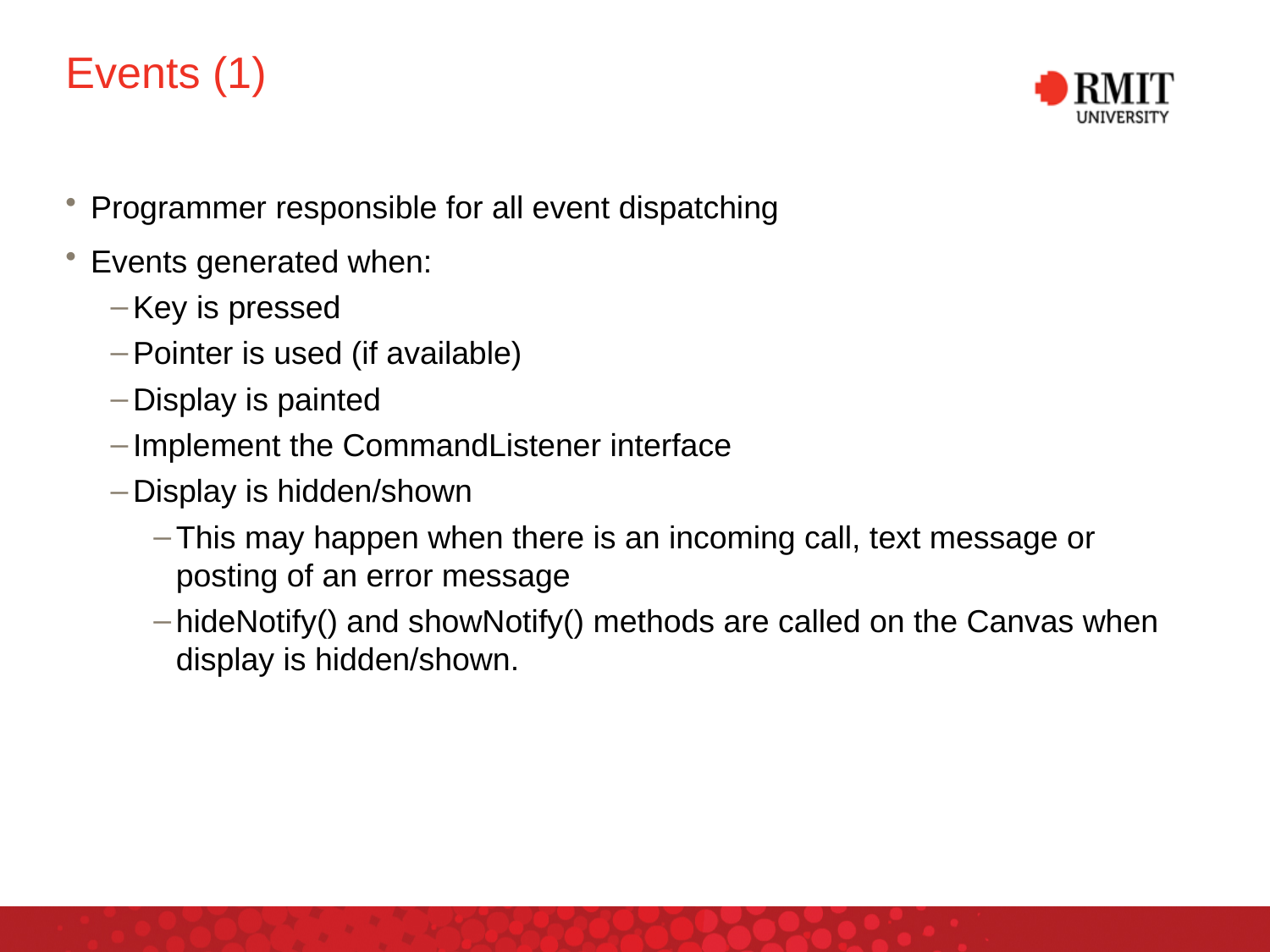

# Events (1)
Programmer responsible for all event dispatching
Events generated when:
Key is pressed
Pointer is used (if available)
Display is painted
Implement the CommandListener interface
Display is hidden/shown
This may happen when there is an incoming call, text message or posting of an error message
hideNotify() and showNotify() methods are called on the Canvas when display is hidden/shown.